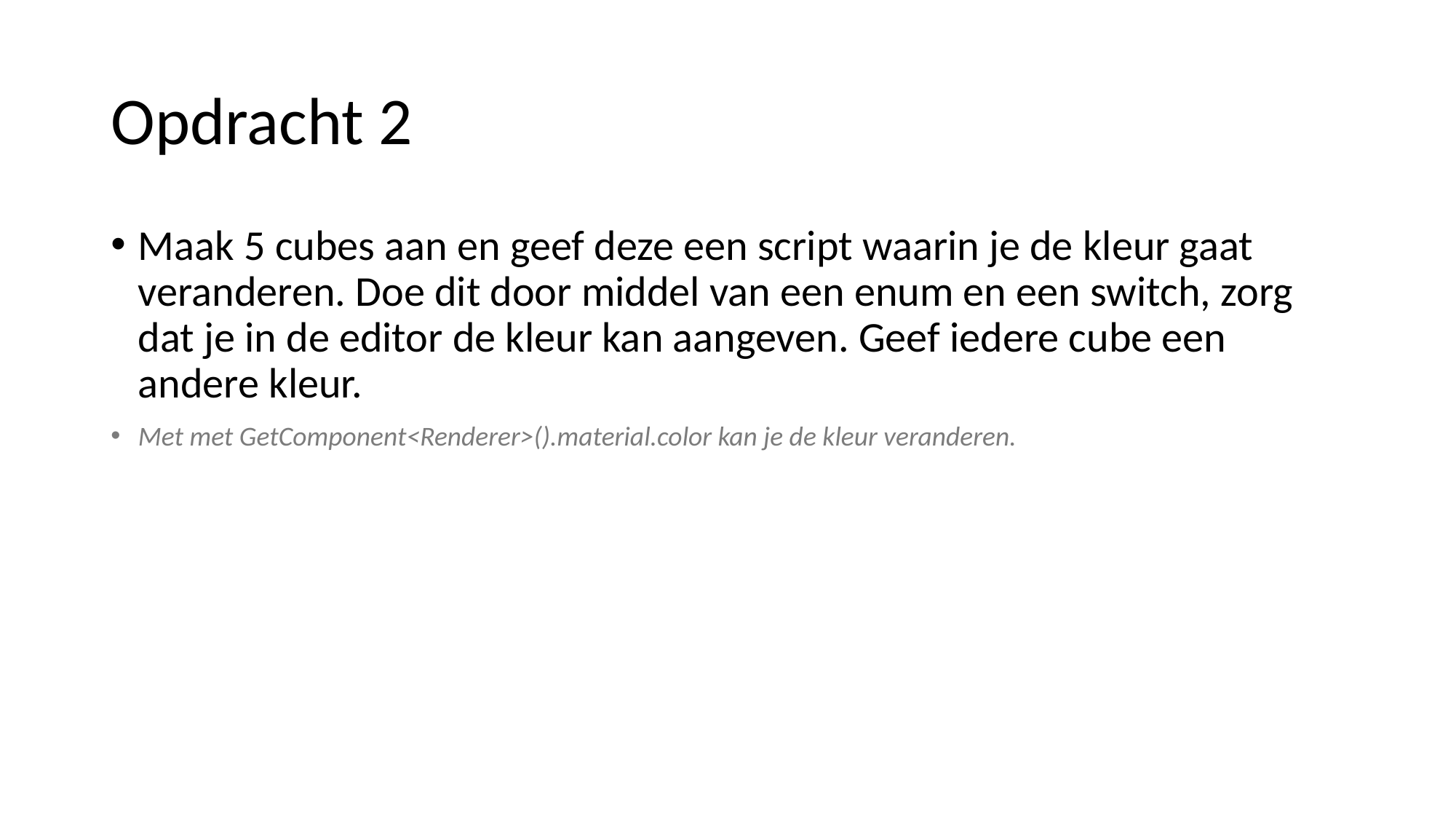

# Opdracht 2
Maak 5 cubes aan en geef deze een script waarin je de kleur gaat veranderen. Doe dit door middel van een enum en een switch, zorg dat je in de editor de kleur kan aangeven. Geef iedere cube een andere kleur.
Met met GetComponent<Renderer>().material.color kan je de kleur veranderen.